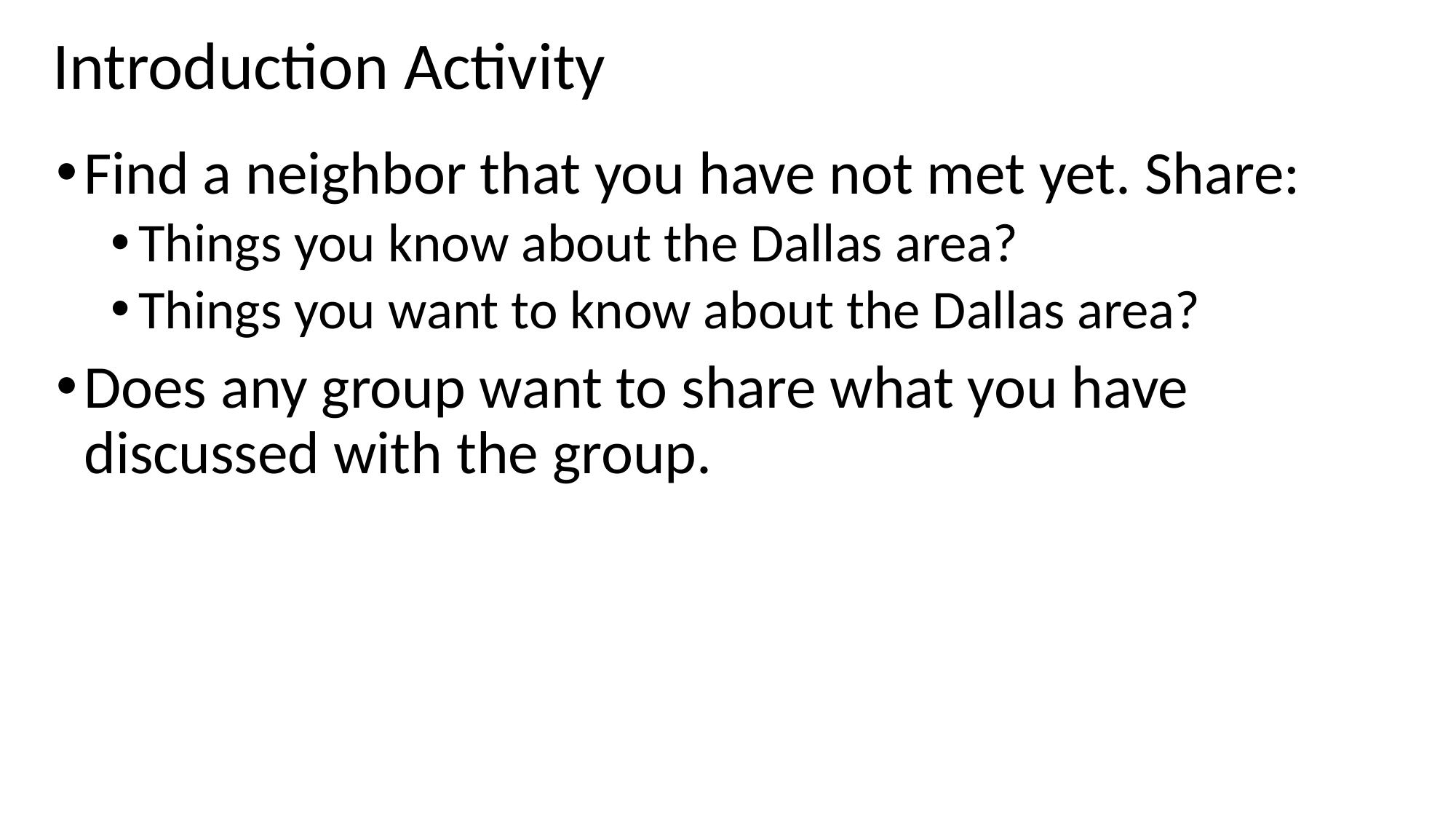

# Introduction Activity
Find a neighbor that you have not met yet. Share:
Things you know about the Dallas area?
Things you want to know about the Dallas area?
Does any group want to share what you have discussed with the group.